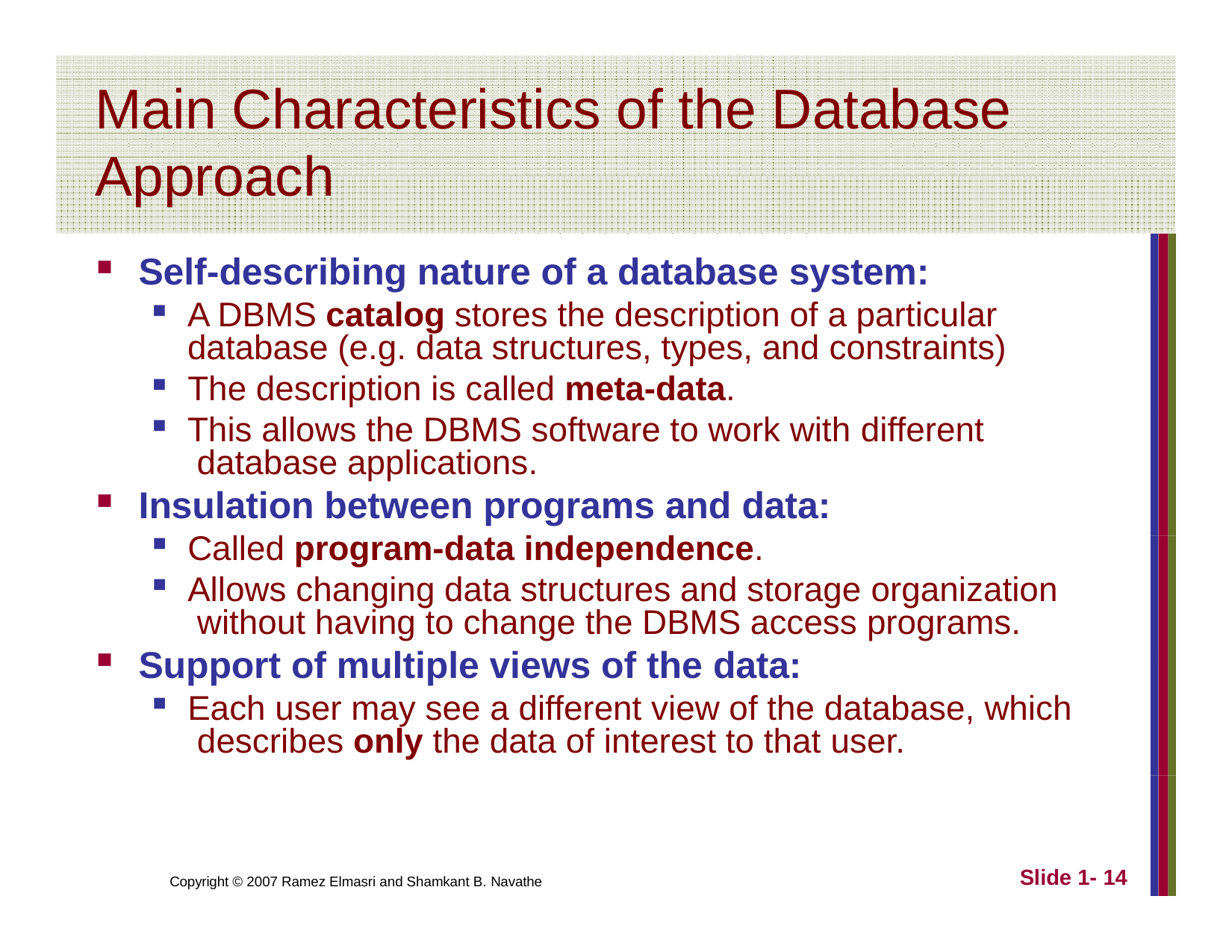

# Main Characteristics of the Database  Approach

Self-describing nature of a database system:
A DBMS catalog stores the description of a particular  database (e.g. data structures, types, and constraints)
The description is called meta-data.
This allows the DBMS software to work with different  database applications.
Insulation between programs and data:
Called program-data independence.
Allows changing data structures and storage organization  without having to change the DBMS access programs.
Support of multiple views of the data:
Each user may see a different view of the database, which  describes only the data of interest to that user.

Slide 1- 14
Copyright © 2007 Ramez Elmasri and Shamkant B. Navathe